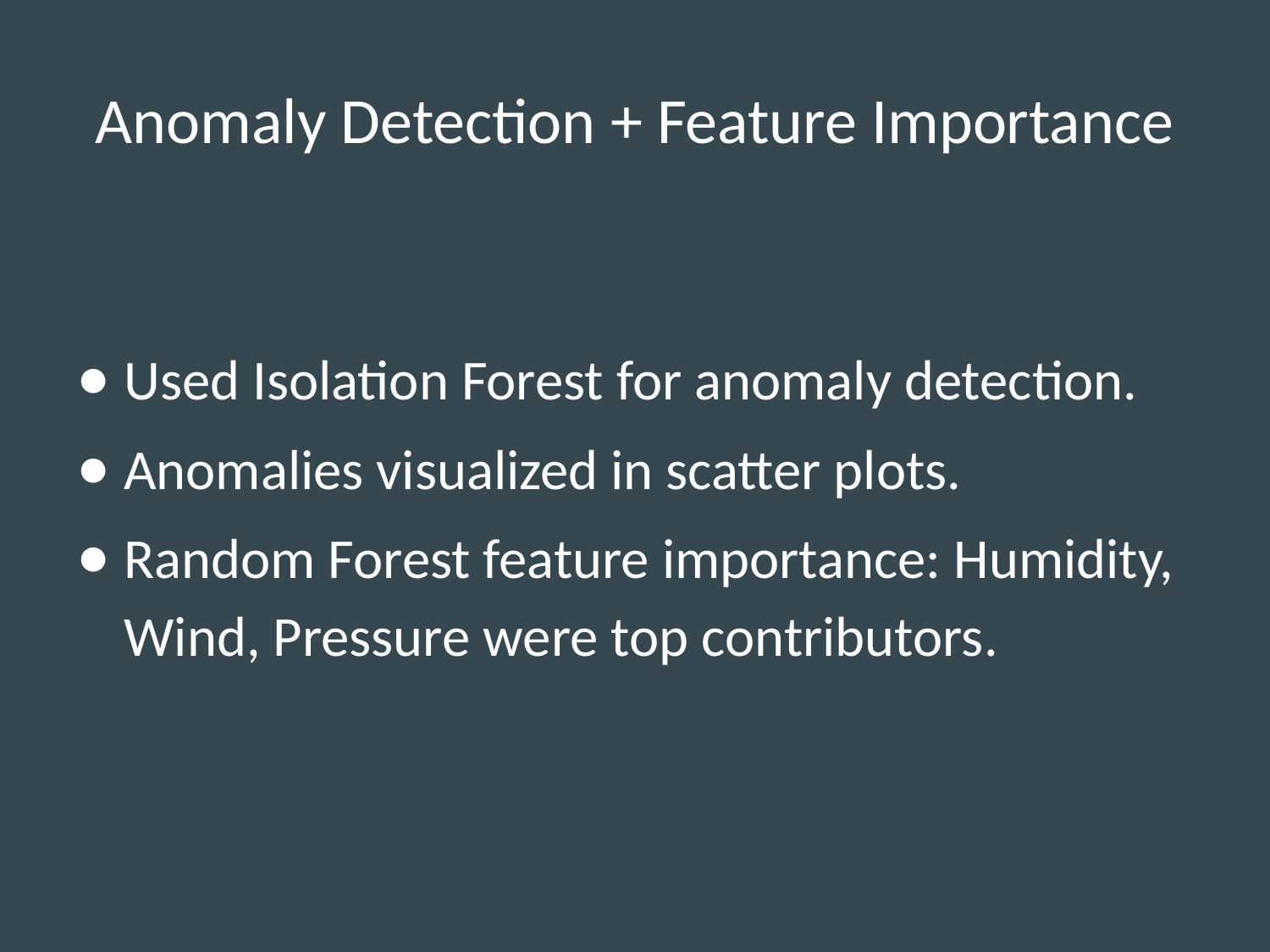

# Anomaly Detection + Feature Importance
Used Isolation Forest for anomaly detection.
Anomalies visualized in scatter plots.
Random Forest feature importance: Humidity, Wind, Pressure were top contributors.